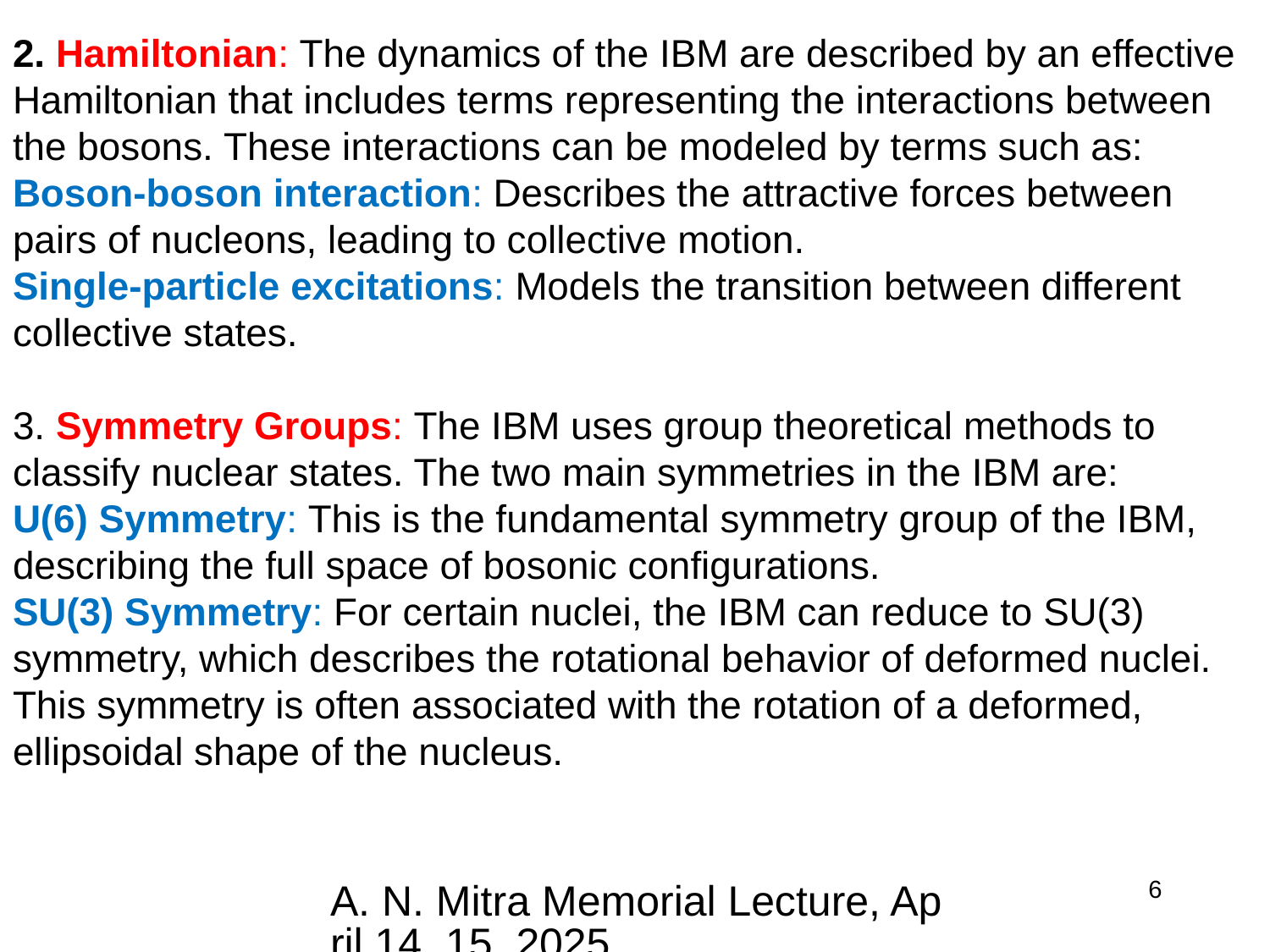

# 2. Hamiltonian: The dynamics of the IBM are described by an effective Hamiltonian that includes terms representing the interactions between the bosons. These interactions can be modeled by terms such as: Boson-boson interaction: Describes the attractive forces between pairs of nucleons, leading to collective motion. Single-particle excitations: Models the transition between different collective states. 3. Symmetry Groups: The IBM uses group theoretical methods to classify nuclear states. The two main symmetries in the IBM are: U(6) Symmetry: This is the fundamental symmetry group of the IBM, describing the full space of bosonic configurations. SU(3) Symmetry: For certain nuclei, the IBM can reduce to SU(3) symmetry, which describes the rotational behavior of deformed nuclei. This symmetry is often associated with the rotation of a deformed, ellipsoidal shape of the nucleus.
A. N. Mitra Memorial Lecture, April 14, 15, 2025
6